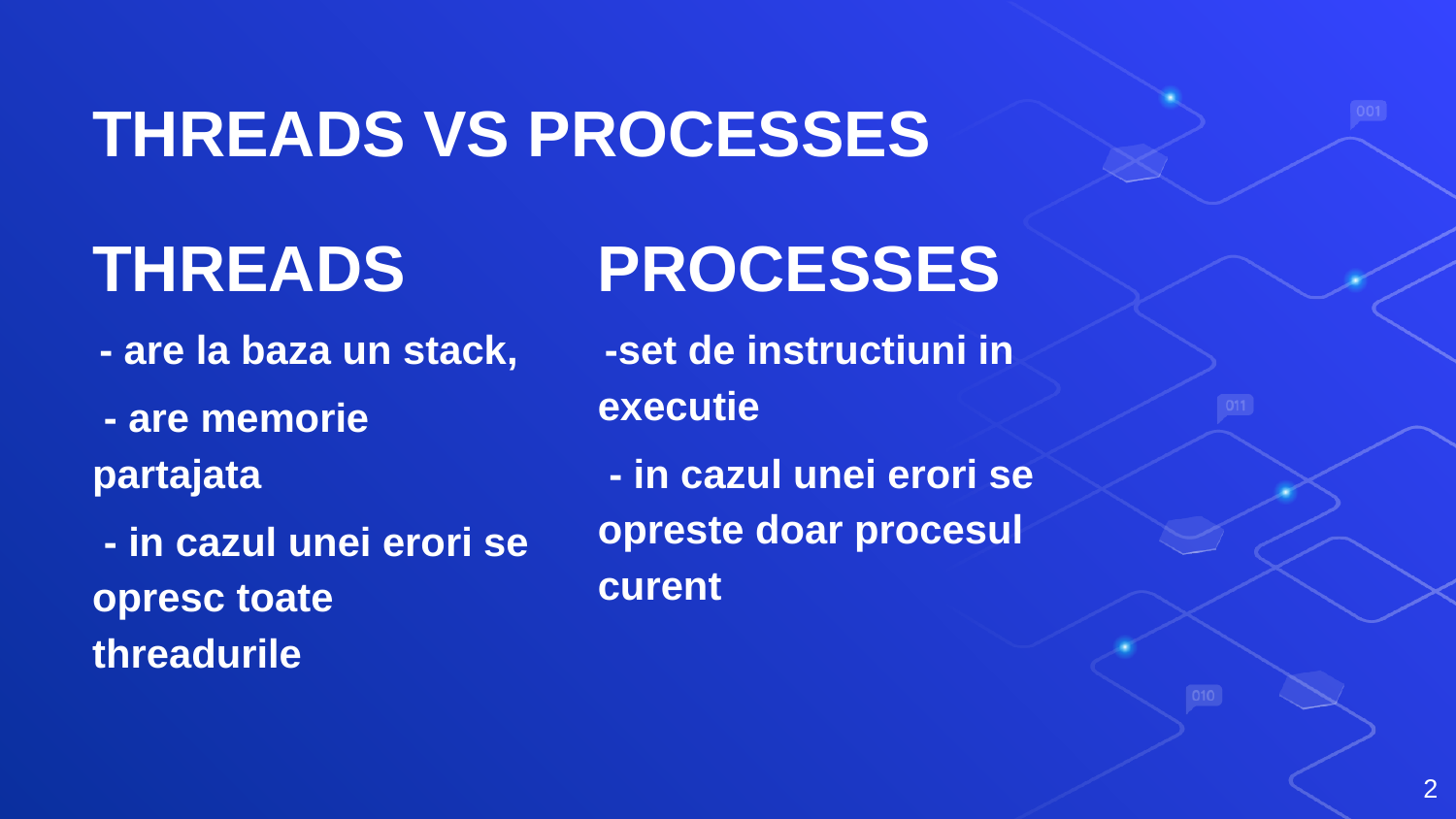

# THREADS VS PROCESSES
THREADS
 - are la baza un stack,
 - are memorie partajata
 - in cazul unei erori se opresc toate threadurile
PROCESSES
 -set de instructiuni in executie
 - in cazul unei erori se opreste doar procesul curent
2